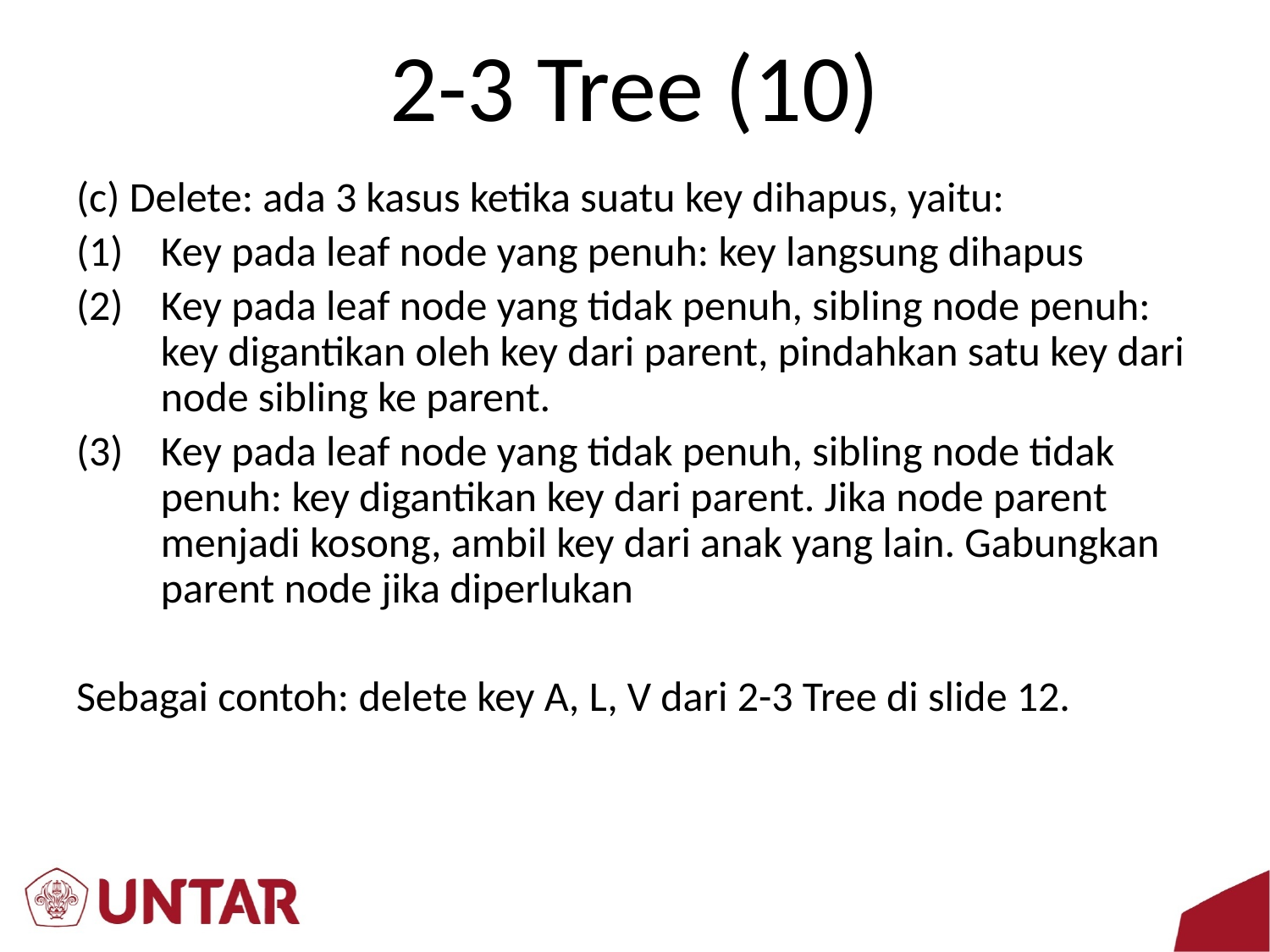

# 2-3 Tree (10)
(c) Delete: ada 3 kasus ketika suatu key dihapus, yaitu:
Key pada leaf node yang penuh: key langsung dihapus
Key pada leaf node yang tidak penuh, sibling node penuh: key digantikan oleh key dari parent, pindahkan satu key dari node sibling ke parent.
Key pada leaf node yang tidak penuh, sibling node tidak penuh: key digantikan key dari parent. Jika node parent menjadi kosong, ambil key dari anak yang lain. Gabungkan parent node jika diperlukan

Sebagai contoh: delete key A, L, V dari 2-3 Tree di slide 12.